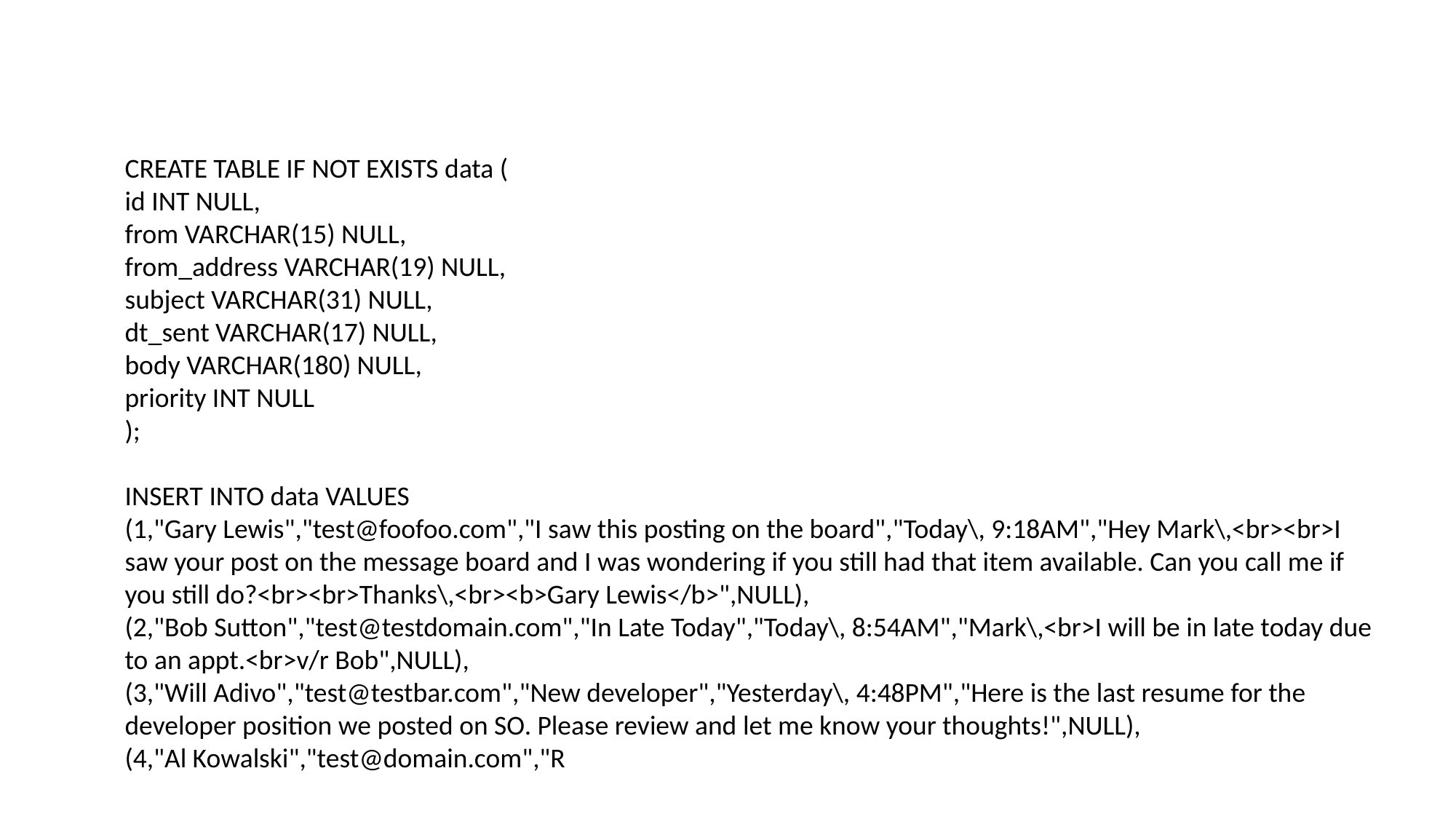

CREATE TABLE IF NOT EXISTS data (
id INT NULL,
from VARCHAR(15) NULL,
from_address VARCHAR(19) NULL,
subject VARCHAR(31) NULL,
dt_sent VARCHAR(17) NULL,
body VARCHAR(180) NULL,
priority INT NULL
);

INSERT INTO data VALUES
(1,"Gary Lewis","test@foofoo.com","I saw this posting on the board","Today\, 9:18AM","Hey Mark\,<br><br>I saw your post on the message board and I was wondering if you still had that item available. Can you call me if you still do?<br><br>Thanks\,<br><b>Gary Lewis</b>",NULL),
(2,"Bob Sutton","test@testdomain.com","In Late Today","Today\, 8:54AM","Mark\,<br>I will be in late today due to an appt.<br>v/r Bob",NULL),
(3,"Will Adivo","test@testbar.com","New developer","Yesterday\, 4:48PM","Here is the last resume for the developer position we posted on SO. Please review and let me know your thoughts!",NULL),
(4,"Al Kowalski","test@domain.com","R